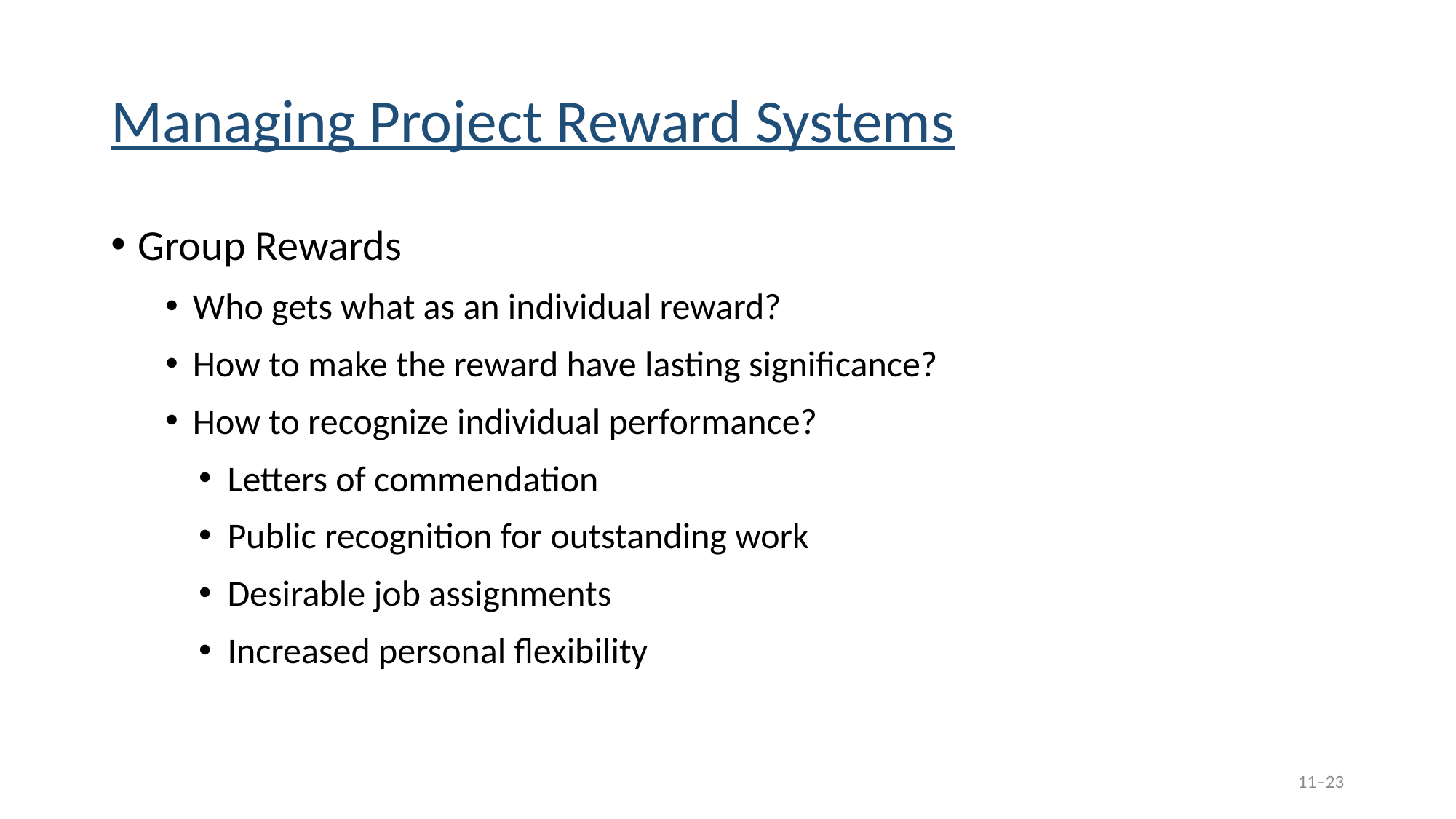

# Managing Project Reward Systems
Group Rewards
Who gets what as an individual reward?
How to make the reward have lasting significance?
How to recognize individual performance?
Letters of commendation
Public recognition for outstanding work
Desirable job assignments
Increased personal flexibility
11–23